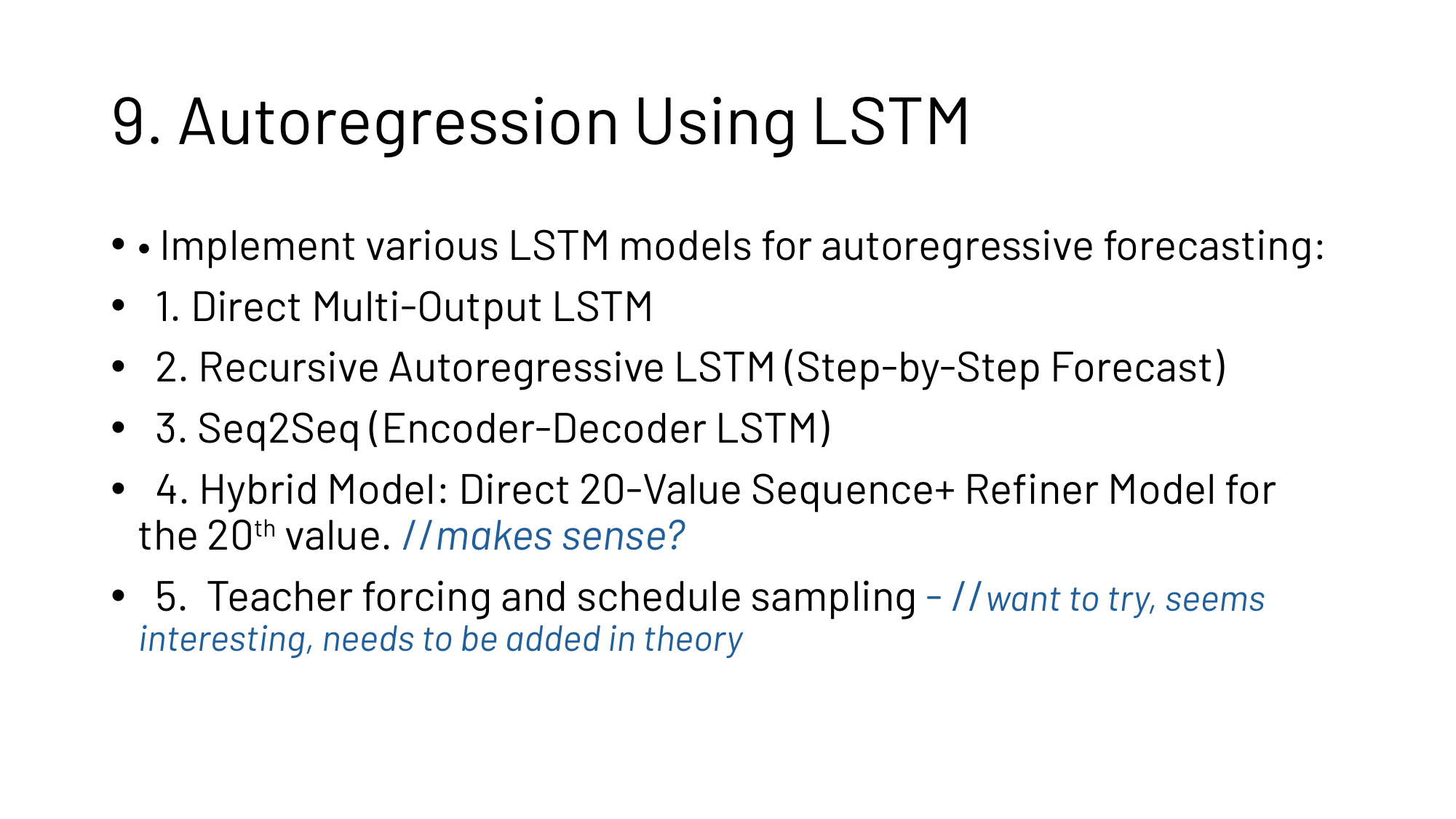

# 9. Autoregression Using LSTM
• Implement various LSTM models for autoregressive forecasting:
  1. Direct Multi-Output LSTM
  2. Recursive Autoregressive LSTM (Step-by-Step Forecast)
  3. Seq2Seq (Encoder-Decoder LSTM)
  4. Hybrid Model: Direct 20-Value Sequence+ Refiner Model for the 20th value. //makes sense?
  5.  Teacher forcing and schedule sampling - //want to try, seems interesting, needs to be added in theory